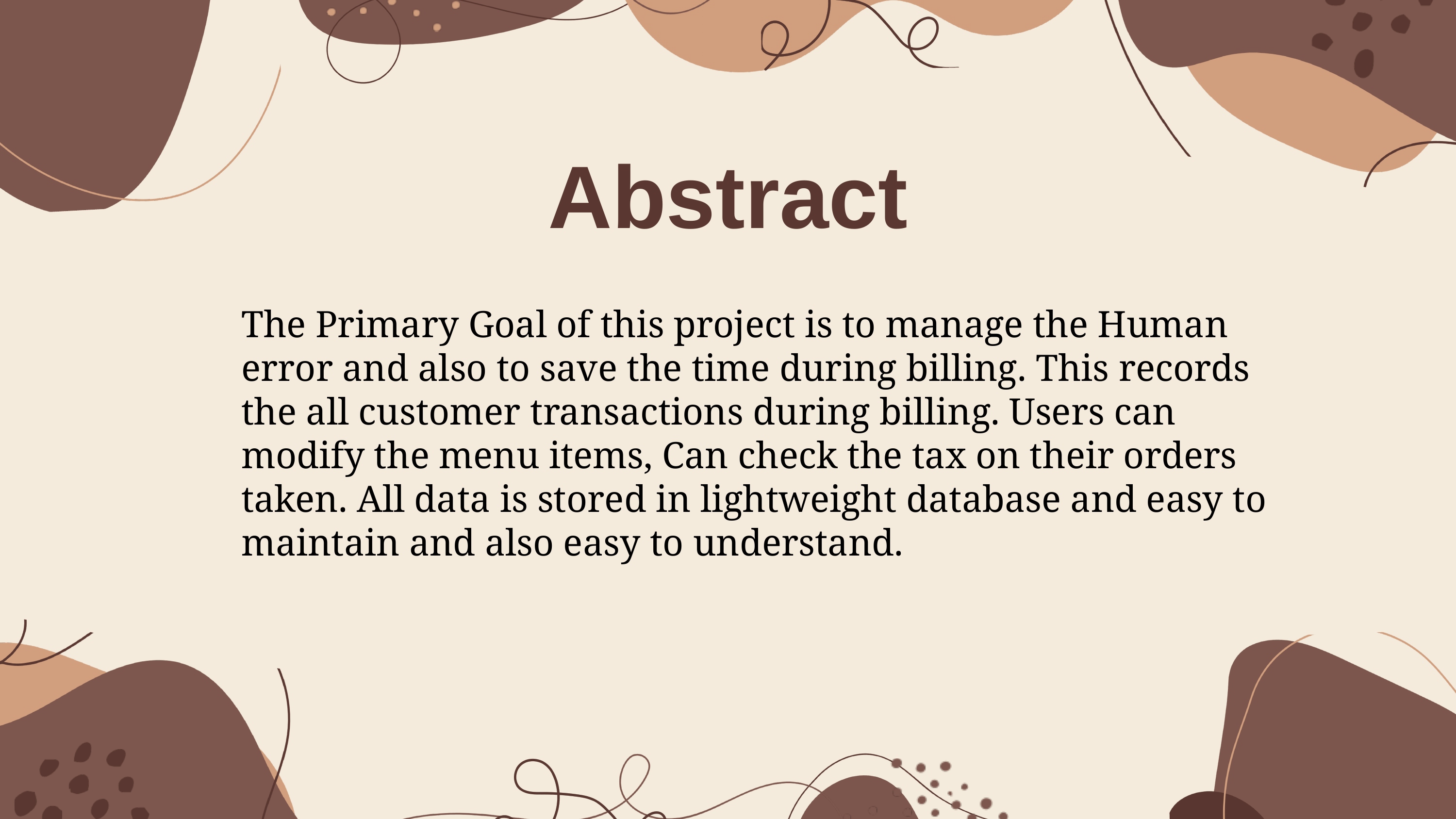

Abstract
The Primary Goal of this project is to manage the Human error and also to save the time during billing. This records the all customer transactions during billing. Users can modify the menu items, Can check the tax on their orders taken. All data is stored in lightweight database and easy to maintain and also easy to understand.